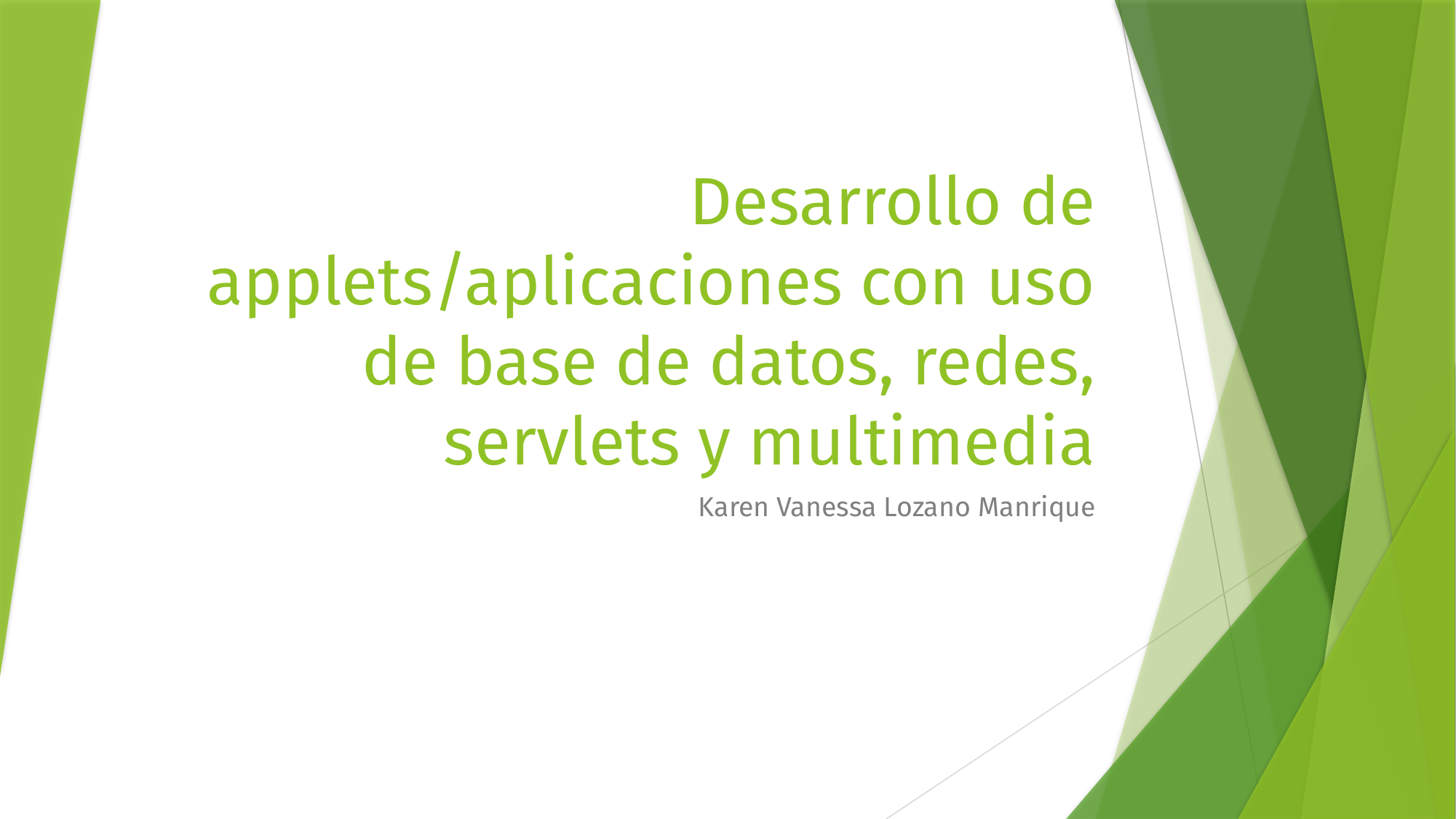

# Desarrollo de applets/aplicaciones con uso de base de datos, redes, servlets y multimedia
Karen Vanessa Lozano Manrique